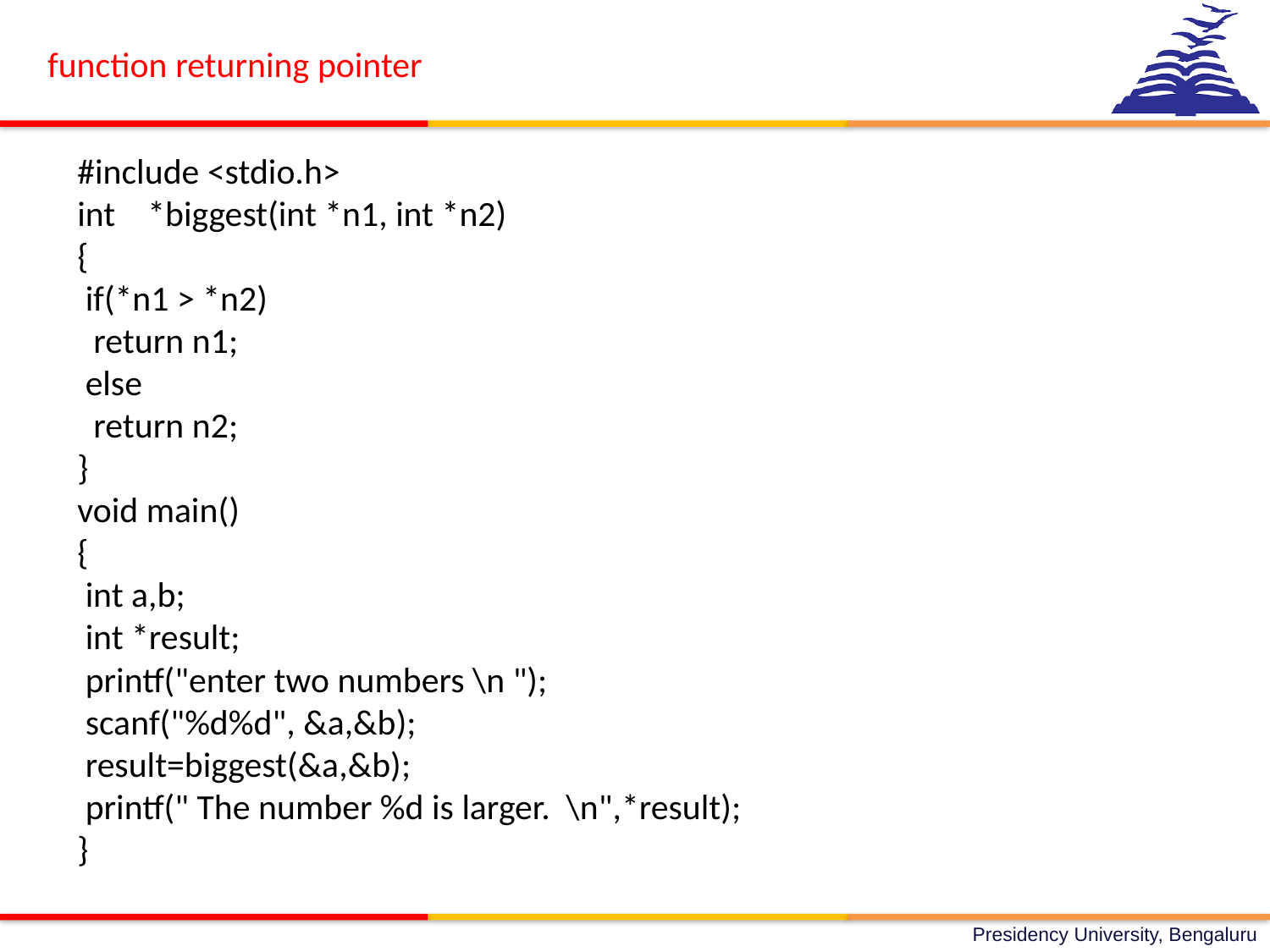

function returning pointer
#include <stdio.h>
int    *biggest(int *n1, int *n2)
{
 if(*n1 > *n2)
  return n1;
 else
  return n2;
}
void main()
{
 int a,b;
 int *result;
 printf("enter two numbers \n ");
 scanf("%d%d", &a,&b);
 result=biggest(&a,&b);
 printf(" The number %d is larger.  \n",*result);
}